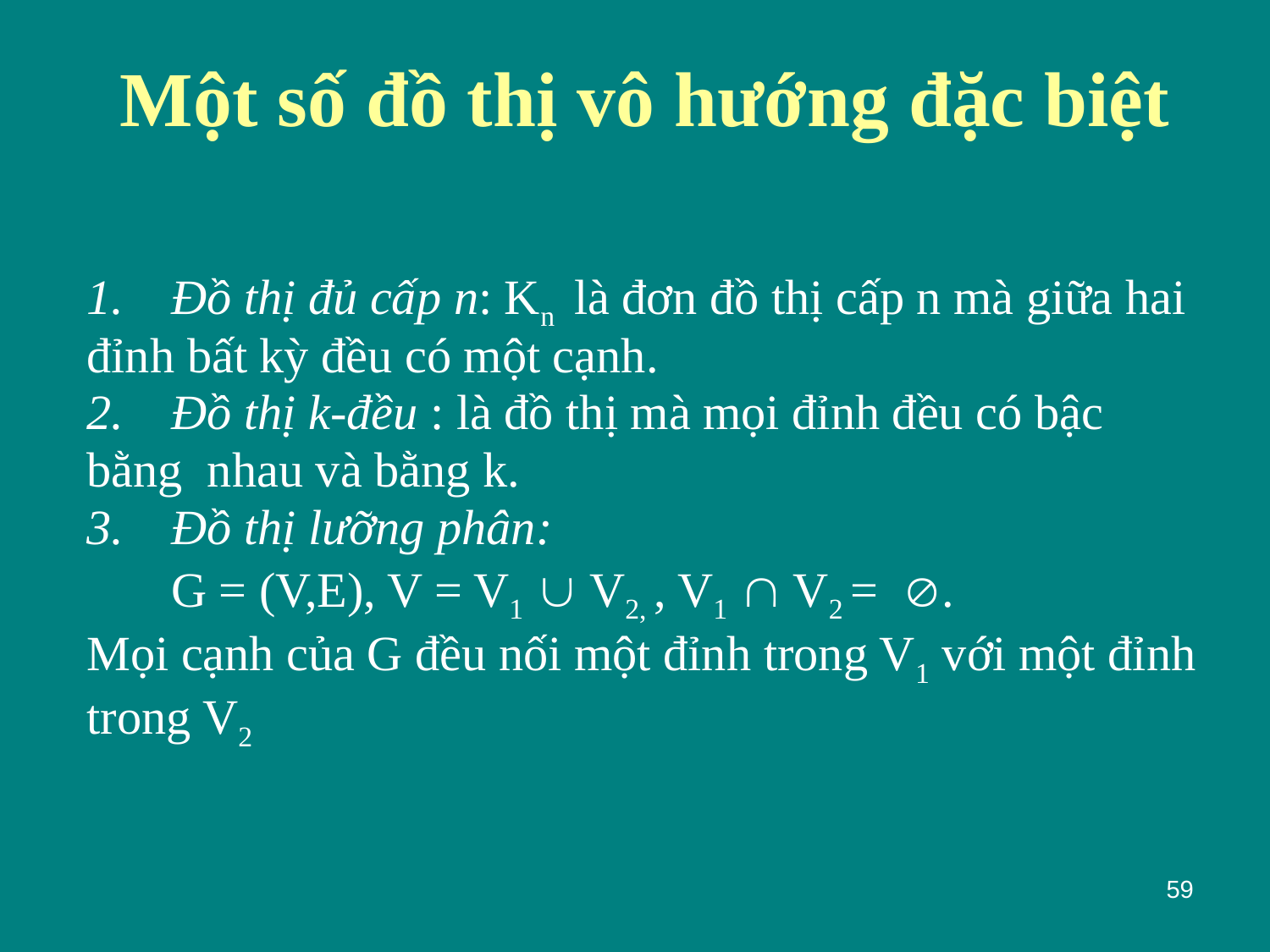

# Một số đồ thị vô hướng đặc biệt
Đồ thị đủ cấp n: Kn  là đơn đồ thị cấp n mà giữa hai
đỉnh bất kỳ đều có một cạnh.
Đồ thị k-đều : là đồ thị mà mọi đỉnh đều có bậc
bằng  nhau và bằng k.
Đồ thị lưỡng phân:
	G = (V,E), V = V1 ∪ V2, , V1 ∩ V2 = ∅.
Mọi cạnh của G đều nối một đỉnh trong V1 với một đỉnh
trong V2
59